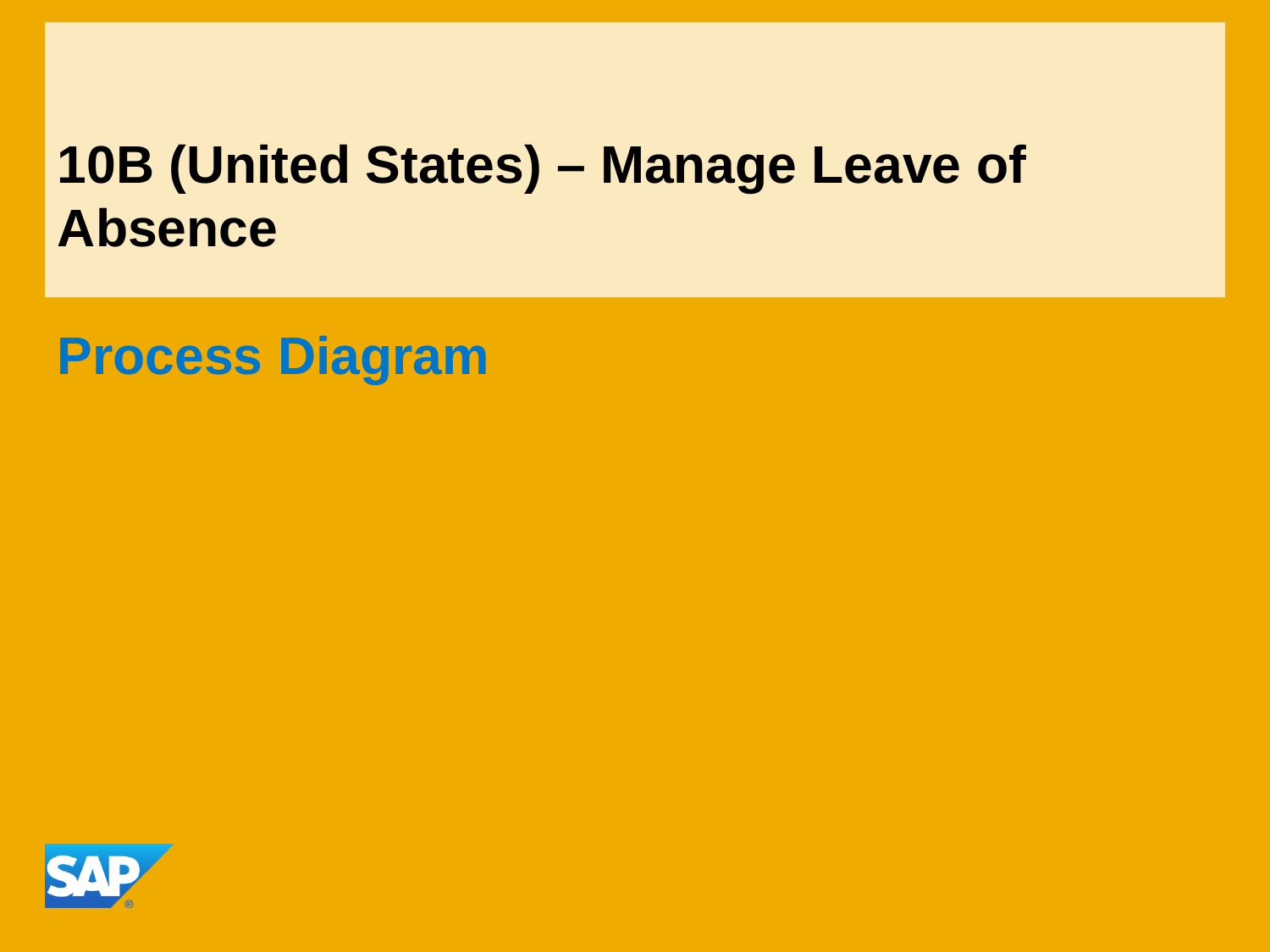

# 10B (United States) – Manage Leave of Absence
Process Diagram